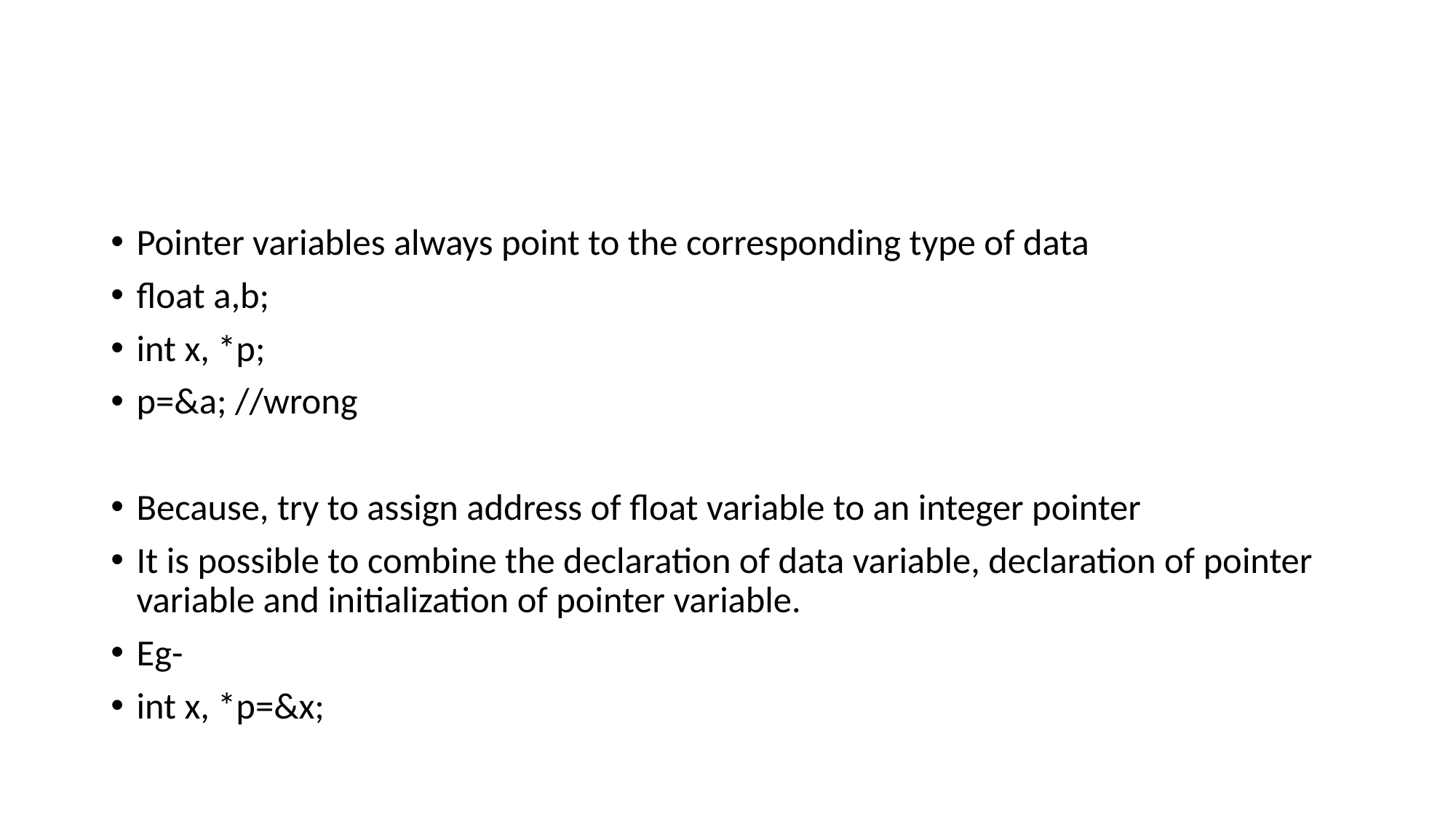

#
Pointer variables always point to the corresponding type of data
float a,b;
int x, *p;
p=&a; //wrong

Because, try to assign address of float variable to an integer pointer
It is possible to combine the declaration of data variable, declaration of pointer variable and initialization of pointer variable.
Eg-
int x, *p=&x;